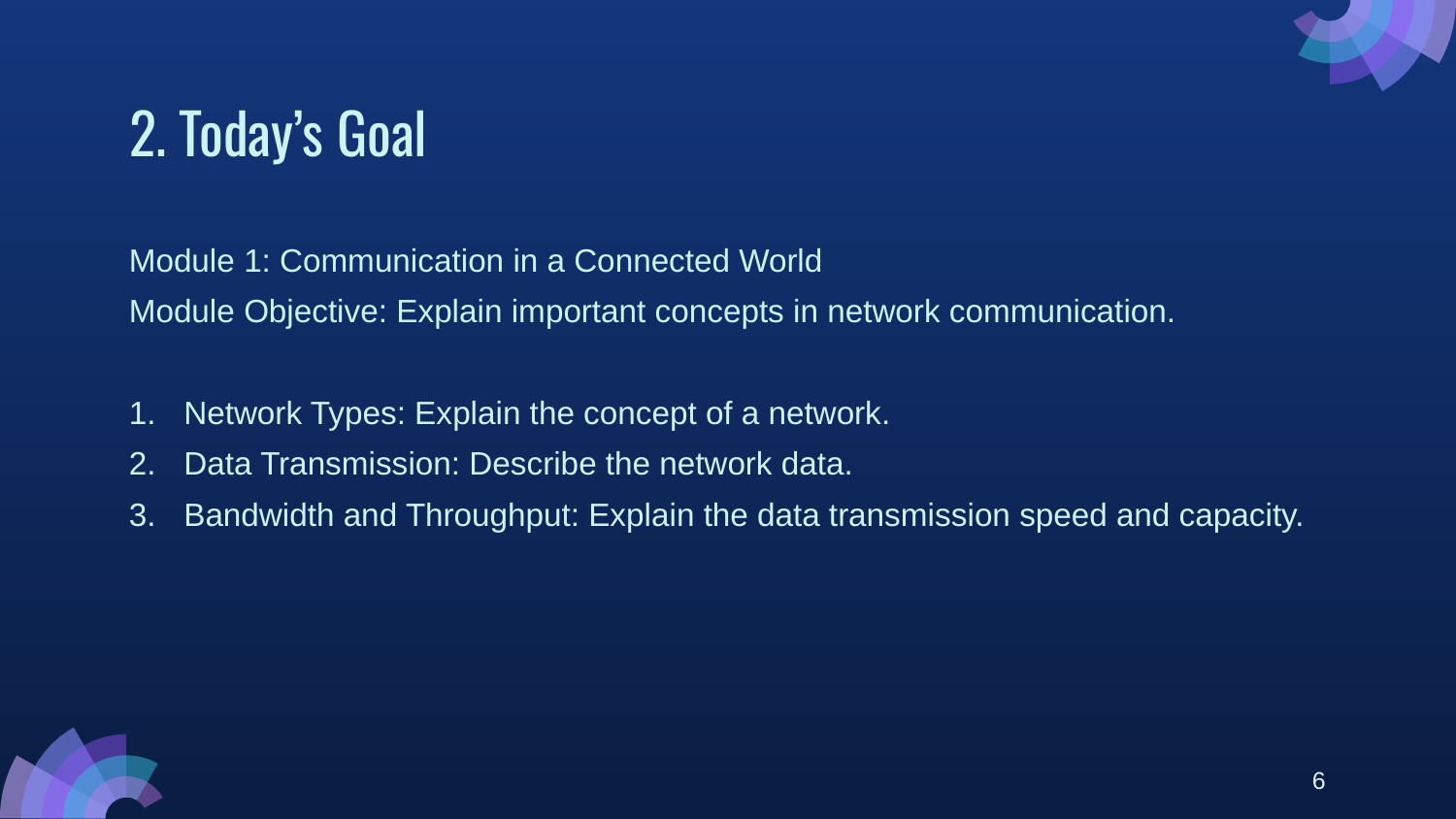

# 2. Today’s Goal
Module 1: Communication in a Connected World
Module Objective: Explain important concepts in network communication.

Network Types: Explain the concept of a network.
Data Transmission: Describe the network data.
Bandwidth and Throughput: Explain the data transmission speed and capacity.
6